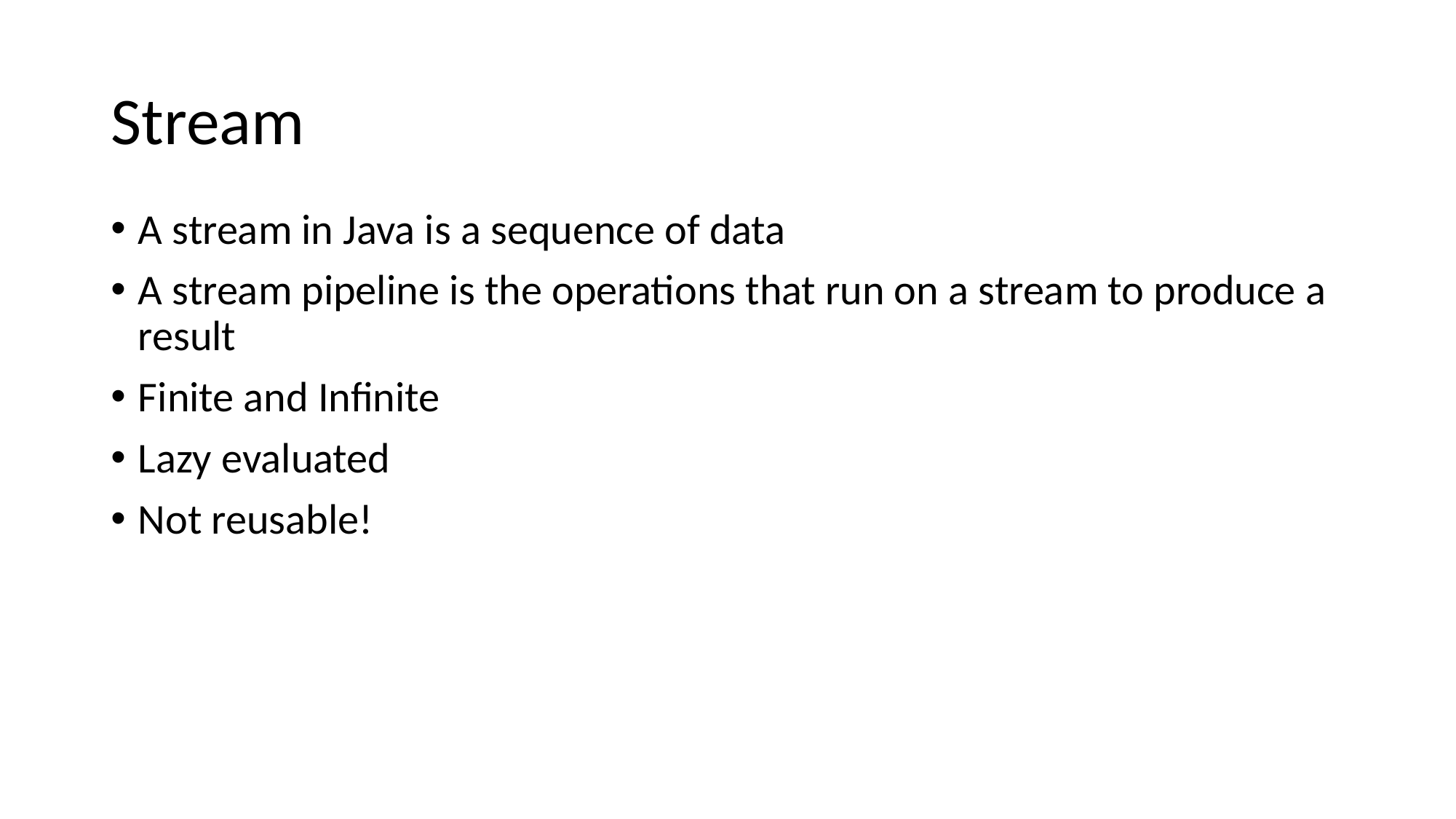

# Stream
A stream in Java is a sequence of data
A stream pipeline is the operations that run on a stream to produce a result
Finite and Infinite
Lazy evaluated
Not reusable!